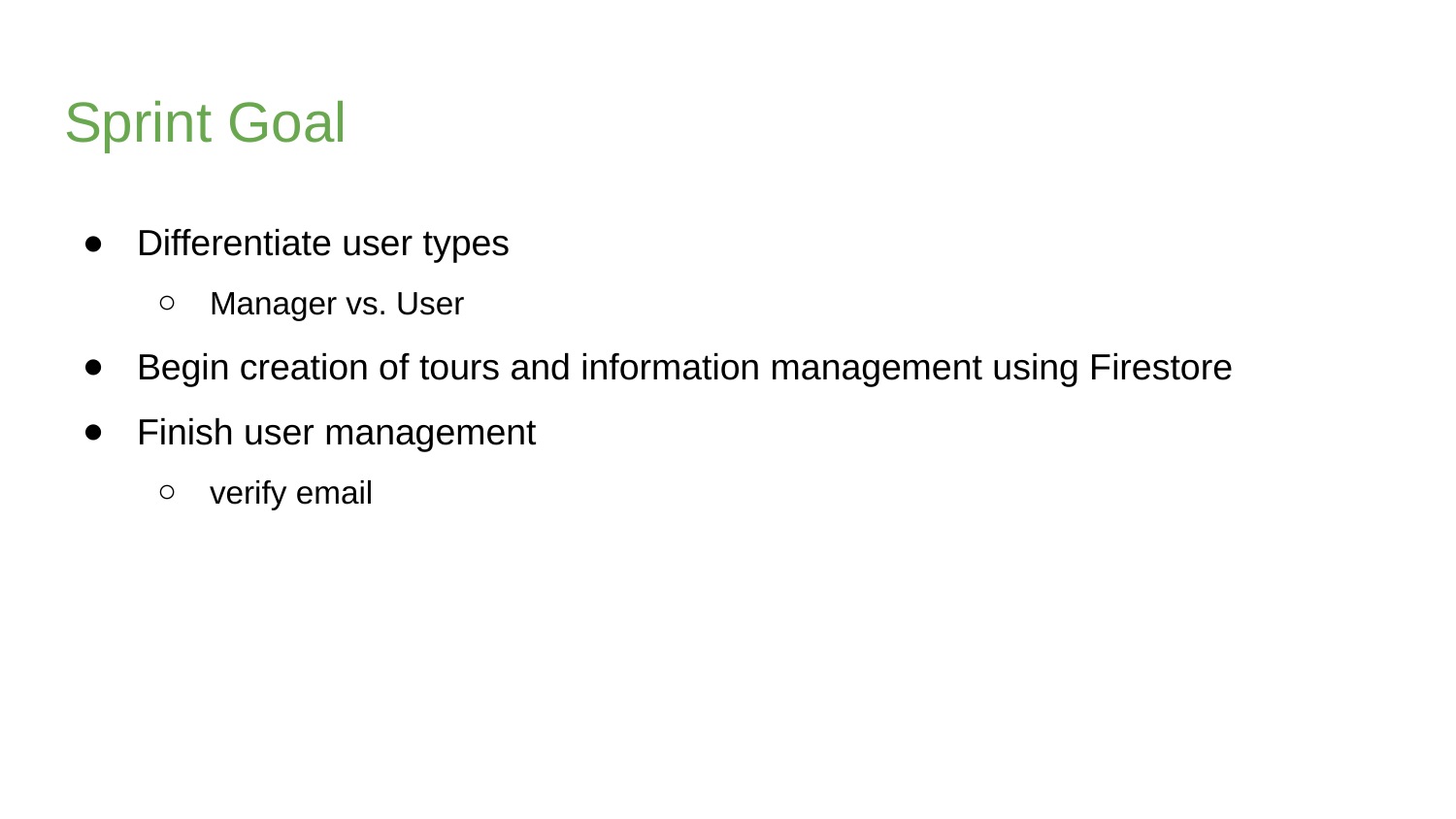

# Sprint Goal
Differentiate user types
Manager vs. User
Begin creation of tours and information management using Firestore
Finish user management
verify email